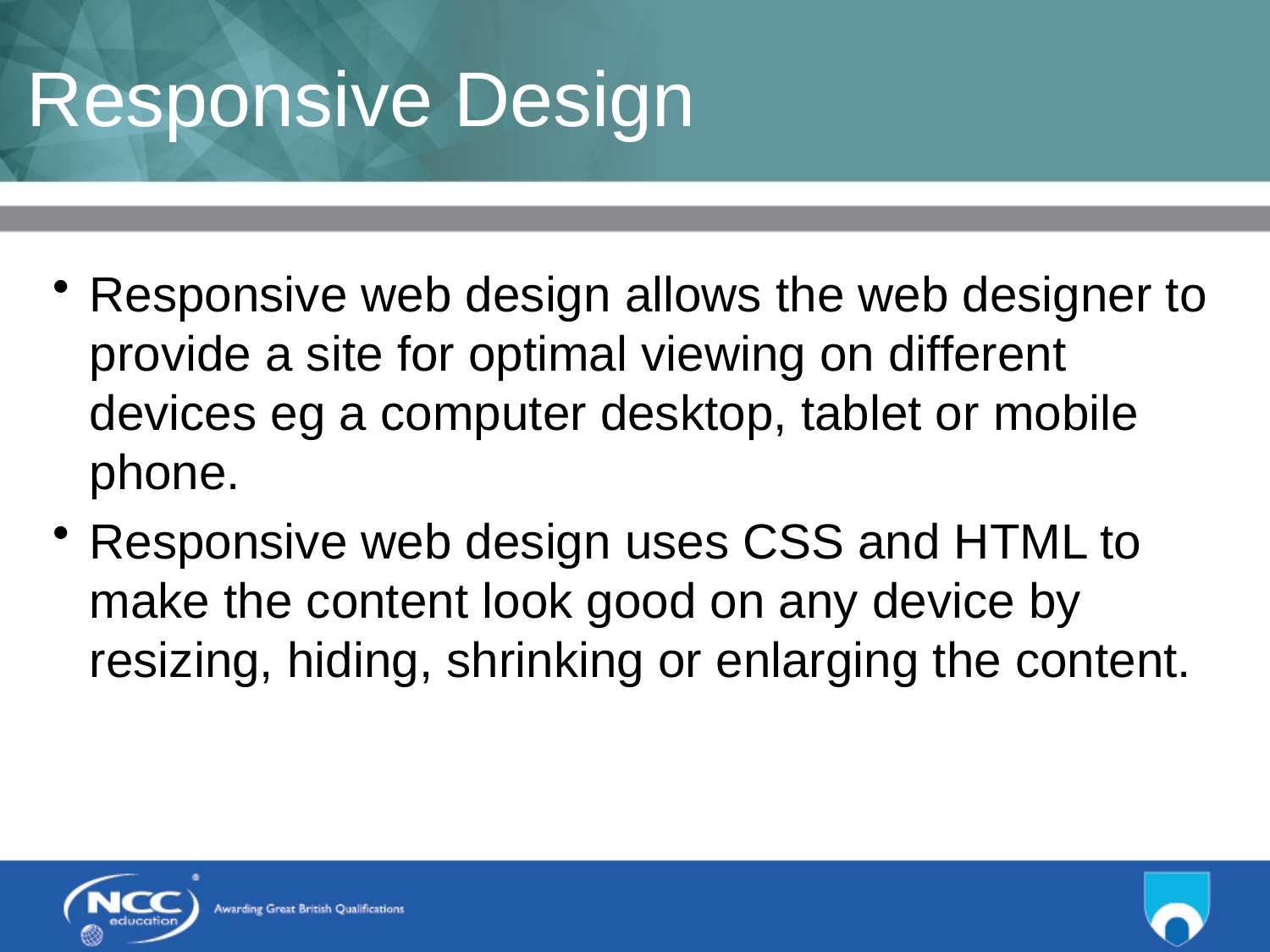

# Responsive Design
Responsive web design allows the web designer to provide a site for optimal viewing on different devices eg a computer desktop, tablet or mobile phone.
Responsive web design uses CSS and HTML to make the content look good on any device by resizing, hiding, shrinking or enlarging the content.